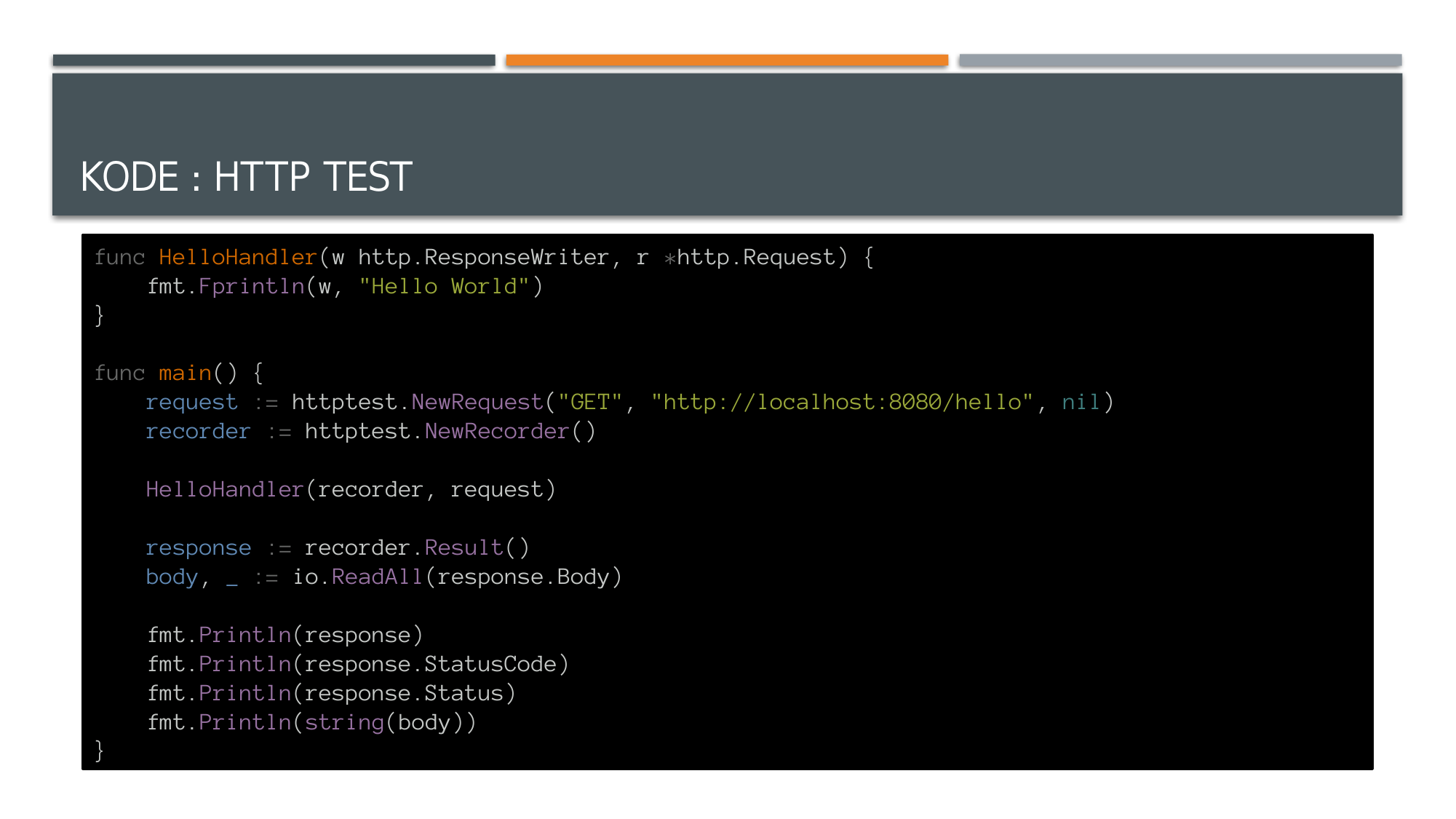

# Kode : HTTP TEST
func HelloHandler(w http.ResponseWriter, r *http.Request) {
    fmt.Fprintln(w, "Hello World")
}
func main() {
    request := httptest.NewRequest("GET", "http://localhost:8080/hello", nil)
    recorder := httptest.NewRecorder()
    HelloHandler(recorder, request)
    response := recorder.Result()
    body, _ := io.ReadAll(response.Body)
    fmt.Println(response)
    fmt.Println(response.StatusCode)
    fmt.Println(response.Status)
    fmt.Println(string(body))
}